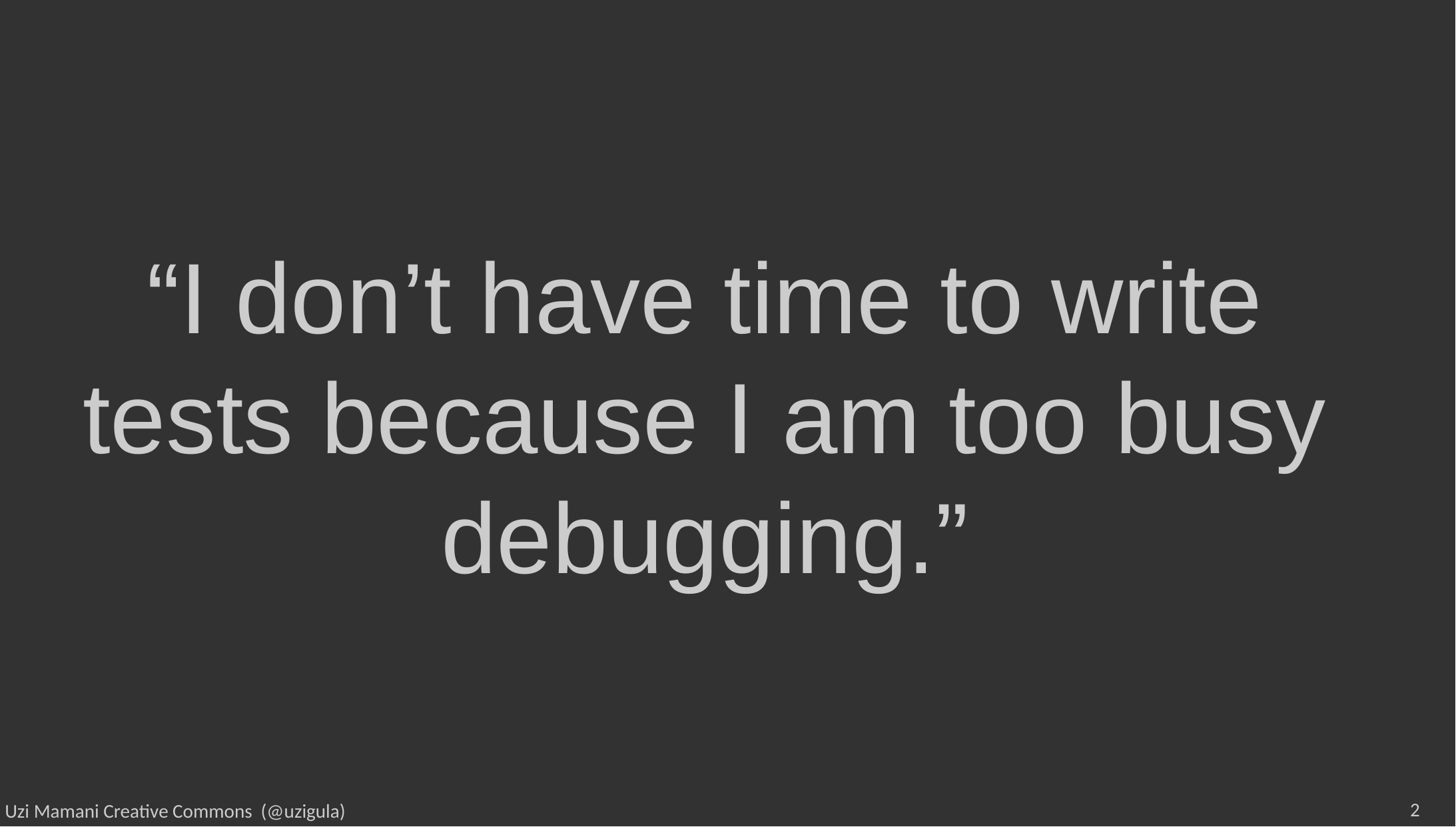

#
“I don’t have time to write tests because I am too busy debugging.”
2
Uzi Mamani Creative Commons  (@uzigula)